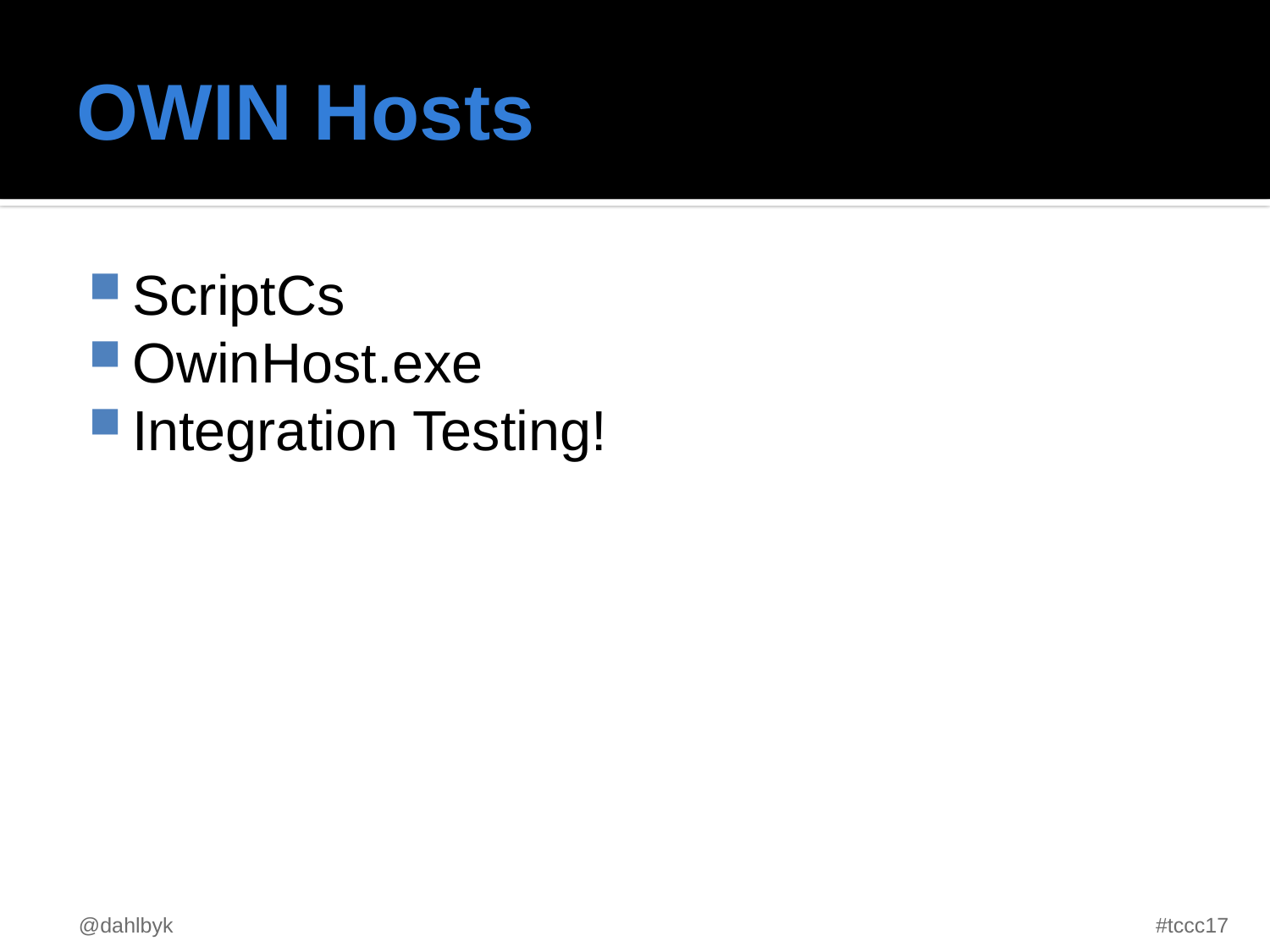

# OWIN Hosts
ScriptCs
OwinHost.exe
Integration Testing!
@dahlbyk
#tccc17